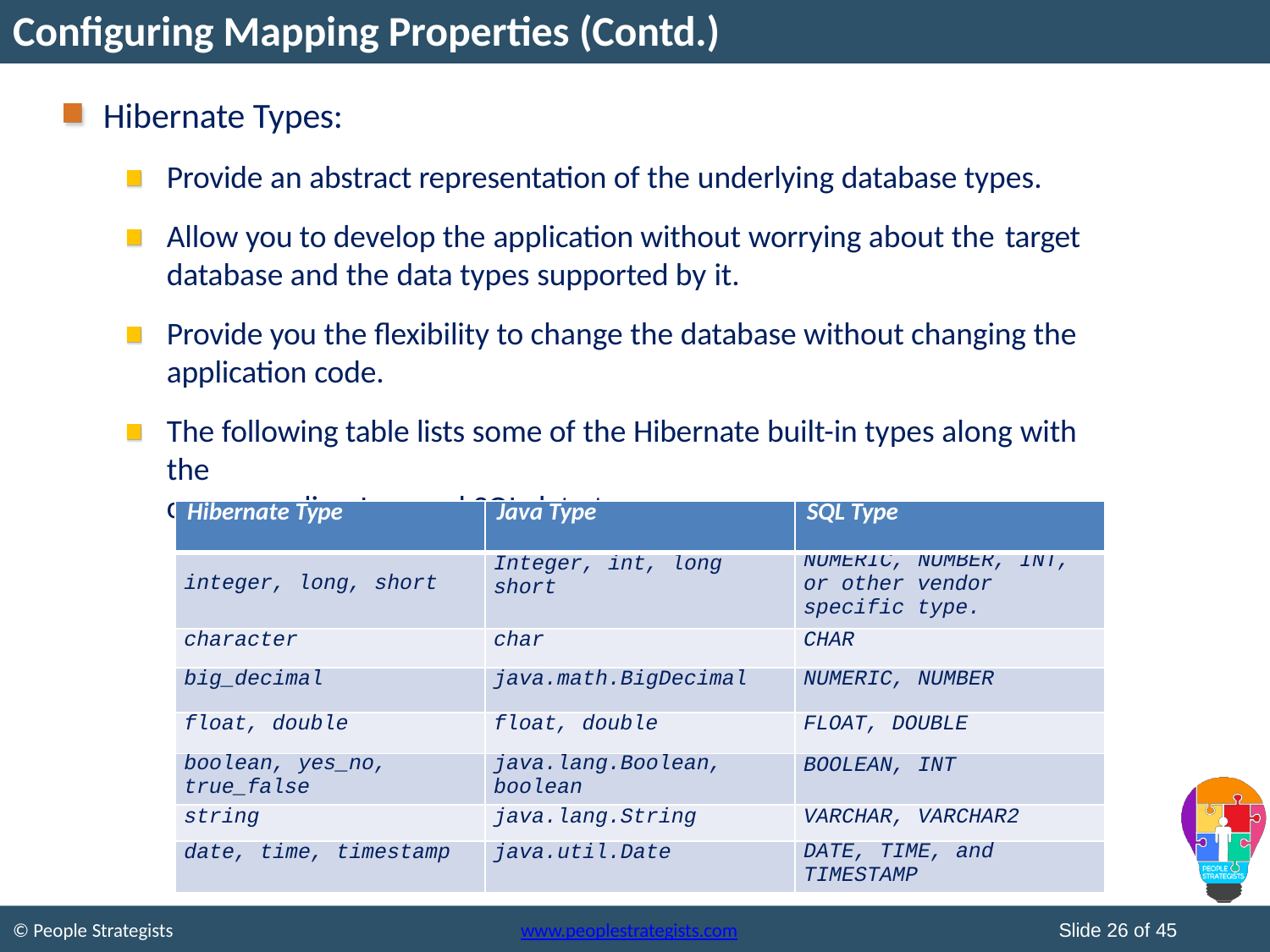

# Configuring Mapping Properties (Contd.)
Hibernate Types:
Provide an abstract representation of the underlying database types.  Allow you to develop the application without worrying about the target
database and the data types supported by it.
Provide you the flexibility to change the database without changing the  application code.
The following table lists some of the Hibernate built-in types along with the
corresponding Java and SQL data types.

| Hibernate Type | Java Type | SQL Type |
| --- | --- | --- |
| integer, long, short | Integer, int, long short | NUMERIC, NUMBER, INT, or other vendor specific type. |
| character | char | CHAR |
| big\_decimal | java.math.BigDecimal | NUMERIC, NUMBER |
| float, double | float, double | FLOAT, DOUBLE |
| boolean, yes\_no, true\_false | java.lang.Boolean, boolean | BOOLEAN, INT |
| string | java.lang.String | VARCHAR, VARCHAR2 |
| date, time, timestamp | java.util.Date | DATE, TIME, and TIMESTAMP |
Slide 26 of 45
© People Strategists
www.peoplestrategists.com